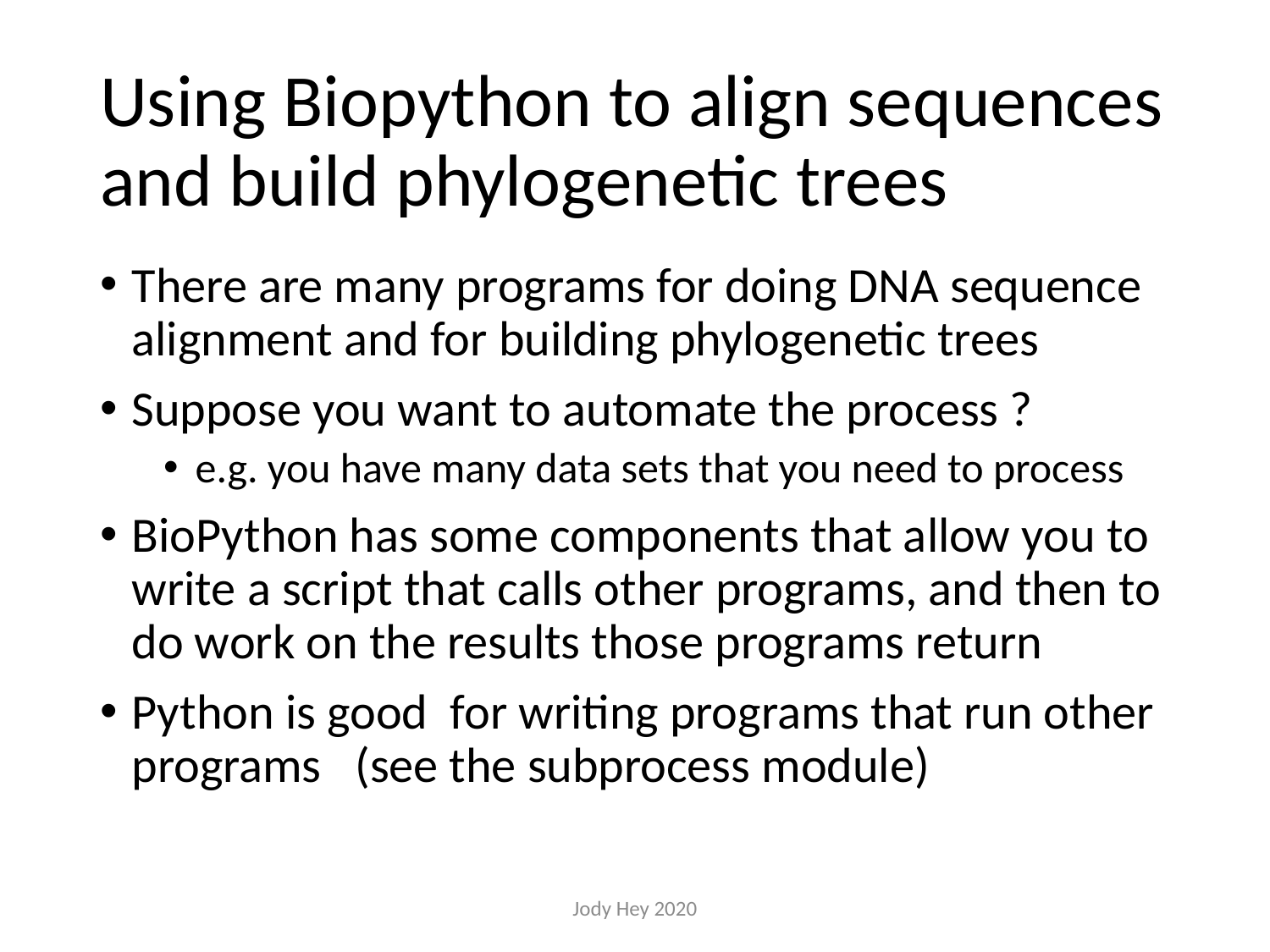

# Using Biopython to align sequences and build phylogenetic trees
There are many programs for doing DNA sequence alignment and for building phylogenetic trees
Suppose you want to automate the process ?
e.g. you have many data sets that you need to process
BioPython has some components that allow you to write a script that calls other programs, and then to do work on the results those programs return
Python is good  for writing programs that run other programs   (see the subprocess module)
Jody Hey 2020